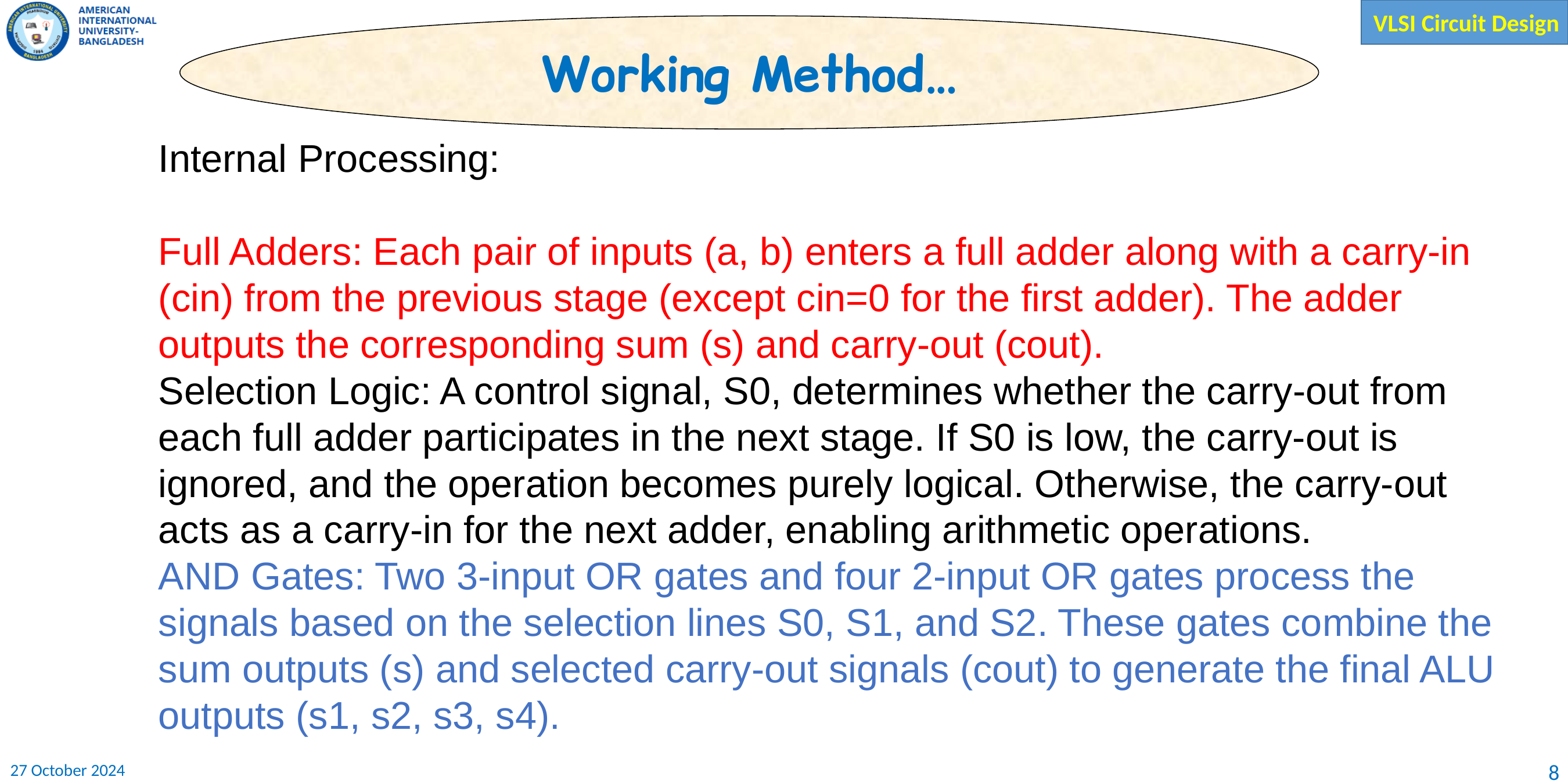

Working Method…
Internal Processing:

Full Adders: Each pair of inputs (a, b) enters a full adder along with a carry-in (cin) from the previous stage (except cin=0 for the first adder). The adder outputs the corresponding sum (s) and carry-out (cout).
Selection Logic: A control signal, S0, determines whether the carry-out from each full adder participates in the next stage. If S0 is low, the carry-out is ignored, and the operation becomes purely logical. Otherwise, the carry-out acts as a carry-in for the next adder, enabling arithmetic operations.
AND Gates: Two 3-input OR gates and four 2-input OR gates process the signals based on the selection lines S0, S1, and S2. These gates combine the sum outputs (s) and selected carry-out signals (cout) to generate the final ALU outputs (s1, s2, s3, s4).
8